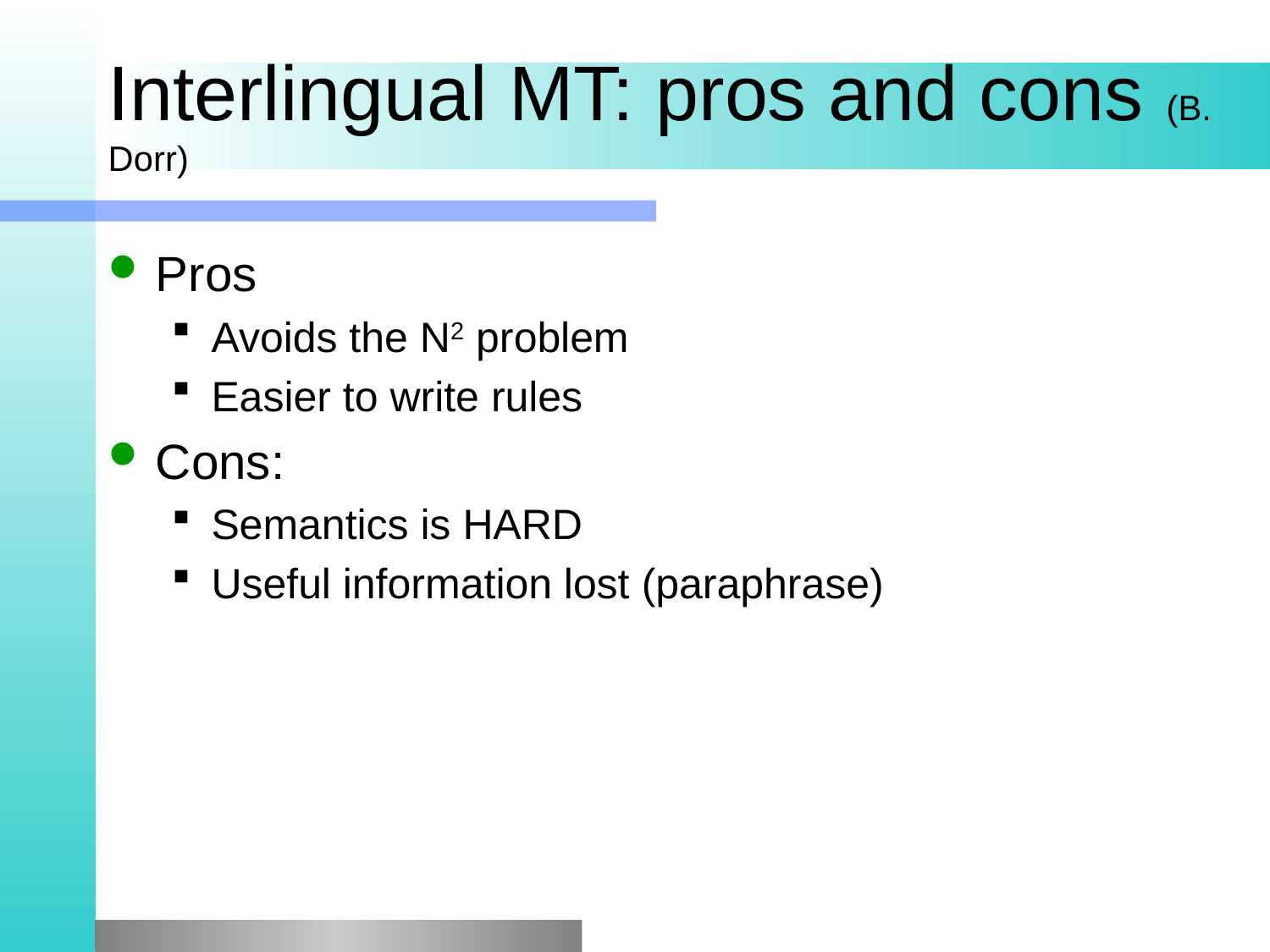

# Interlingual MT: pros and cons (B. Dorr)
Pros
Avoids the N2 problem
Easier to write rules
Cons:
Semantics is HARD
Useful information lost (paraphrase)